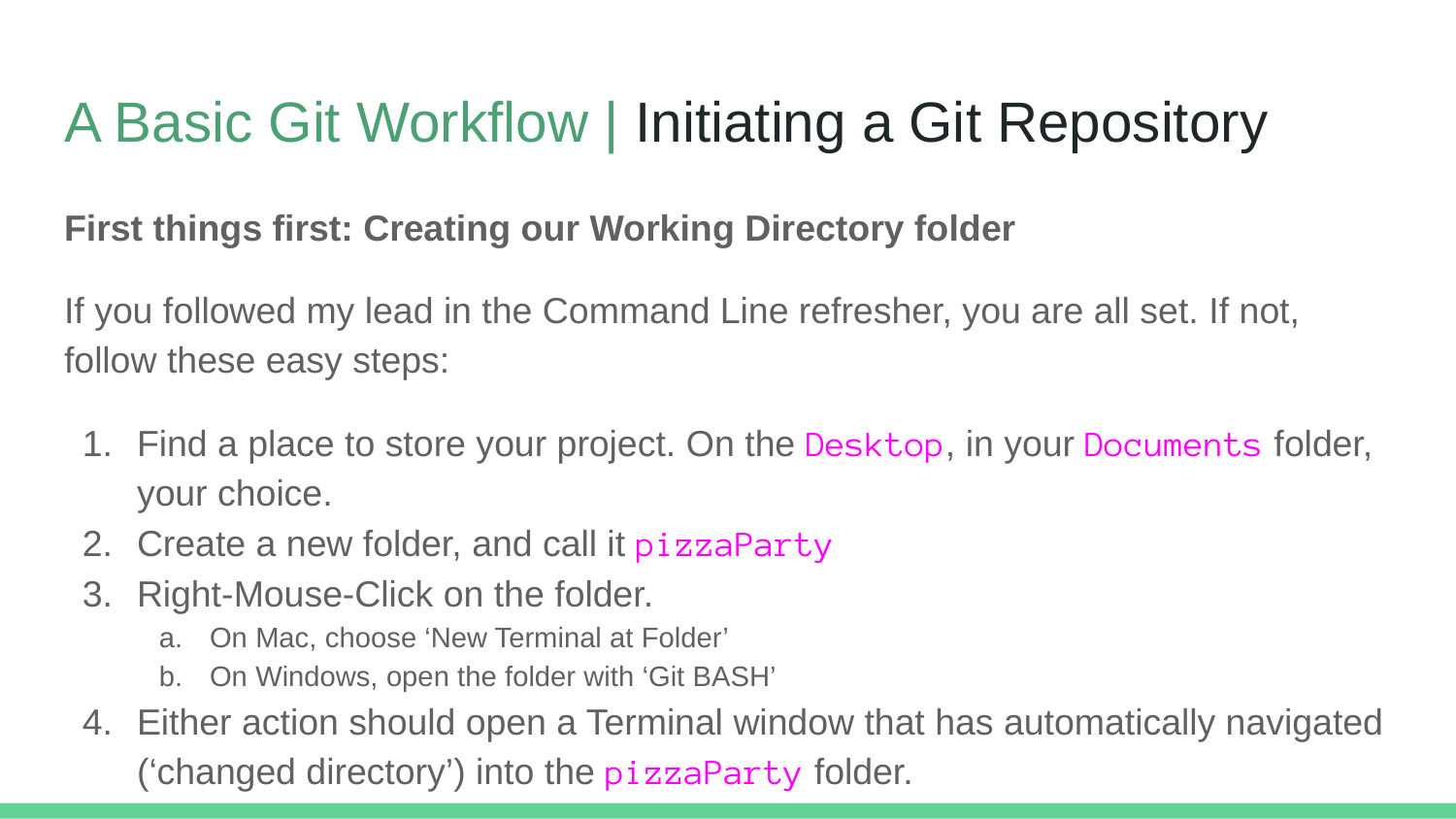

# A Basic Git Workflow | Initiating a Git Repository

First things first: Creating our Working Directory folder
If you followed my lead in the Command Line refresher, you are all set. If not, follow these easy steps:
Find a place to store your project. On the Desktop, in your Documents folder, your choice.
Create a new folder, and call it pizzaParty
Right-Mouse-Click on the folder.
On Mac, choose ‘New Terminal at Folder’
On Windows, open the folder with ‘Git BASH’
Either action should open a Terminal window that has automatically navigated (‘changed directory’) into the pizzaParty folder.